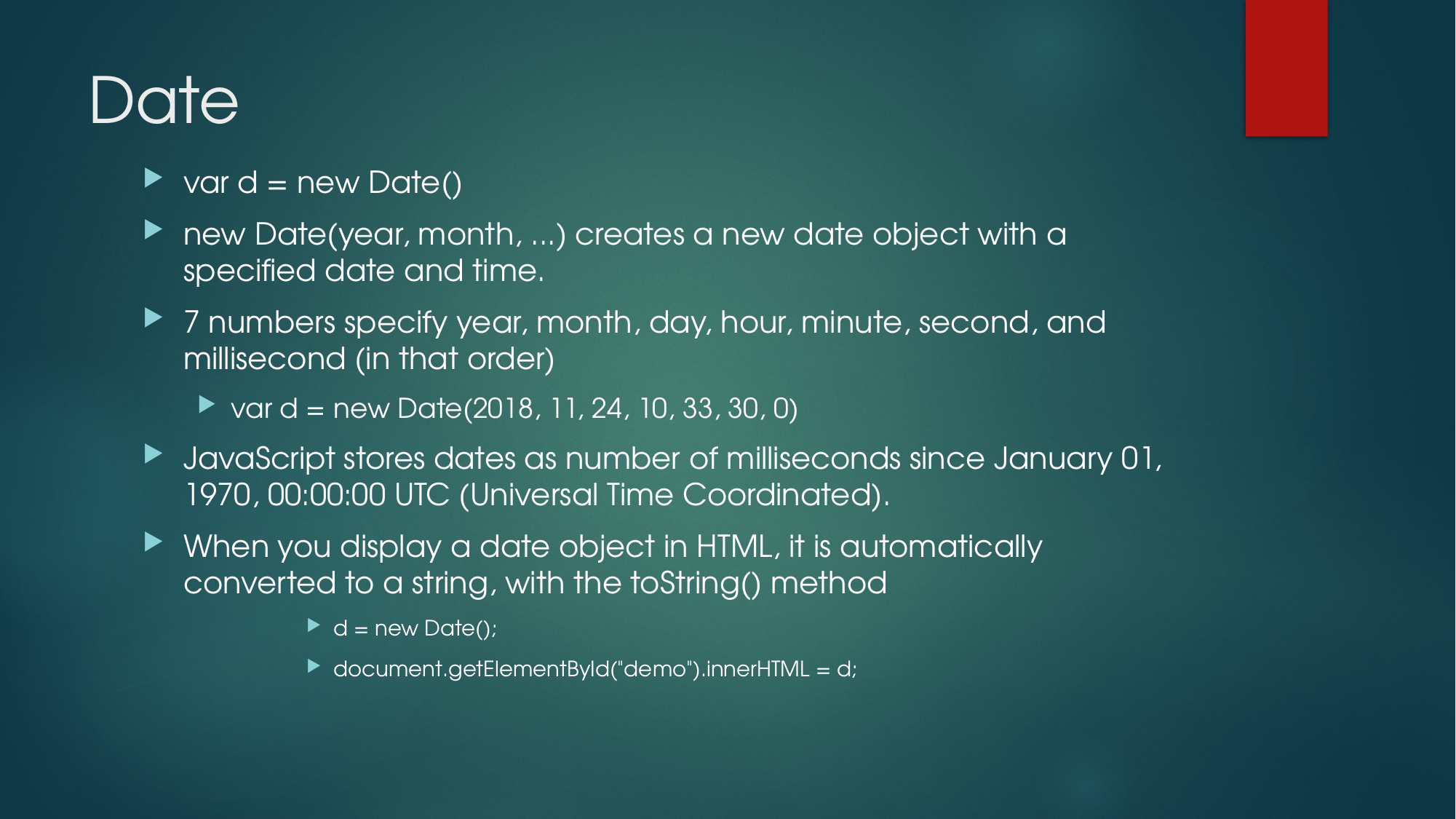

# Date
var d = new Date()
new Date(year, month, ...) creates a new date object with a specified date and time.
7 numbers specify year, month, day, hour, minute, second, and millisecond (in that order)
var d = new Date(2018, 11, 24, 10, 33, 30, 0)
JavaScript stores dates as number of milliseconds since January 01, 1970, 00:00:00 UTC (Universal Time Coordinated).
When you display a date object in HTML, it is automatically converted to a string, with the toString() method
d = new Date();
document.getElementById("demo").innerHTML = d;